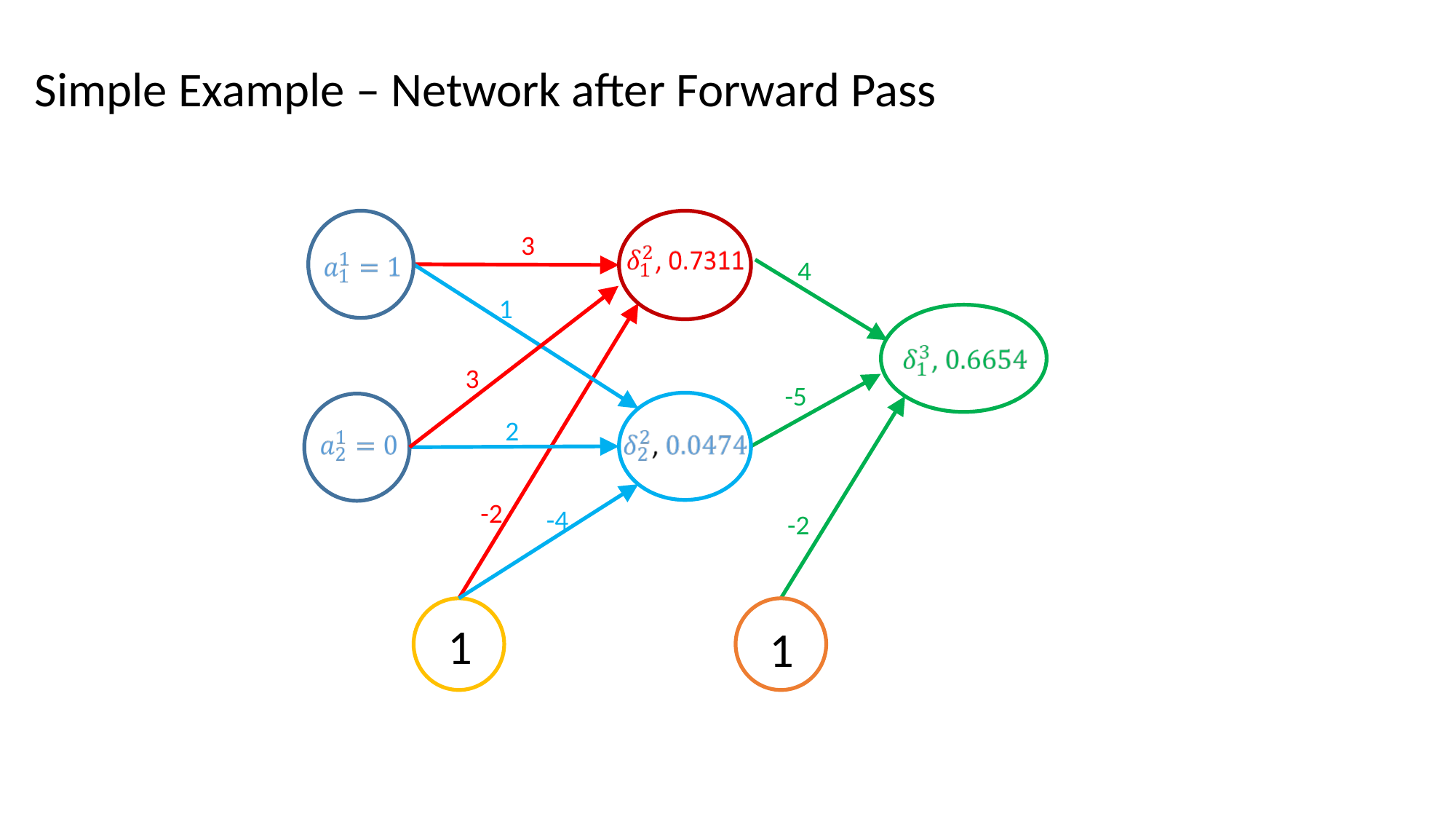

# Simple Example – Network after Forward Pass

3
4
1

3
-5

2
-2
-4
-2

1
1